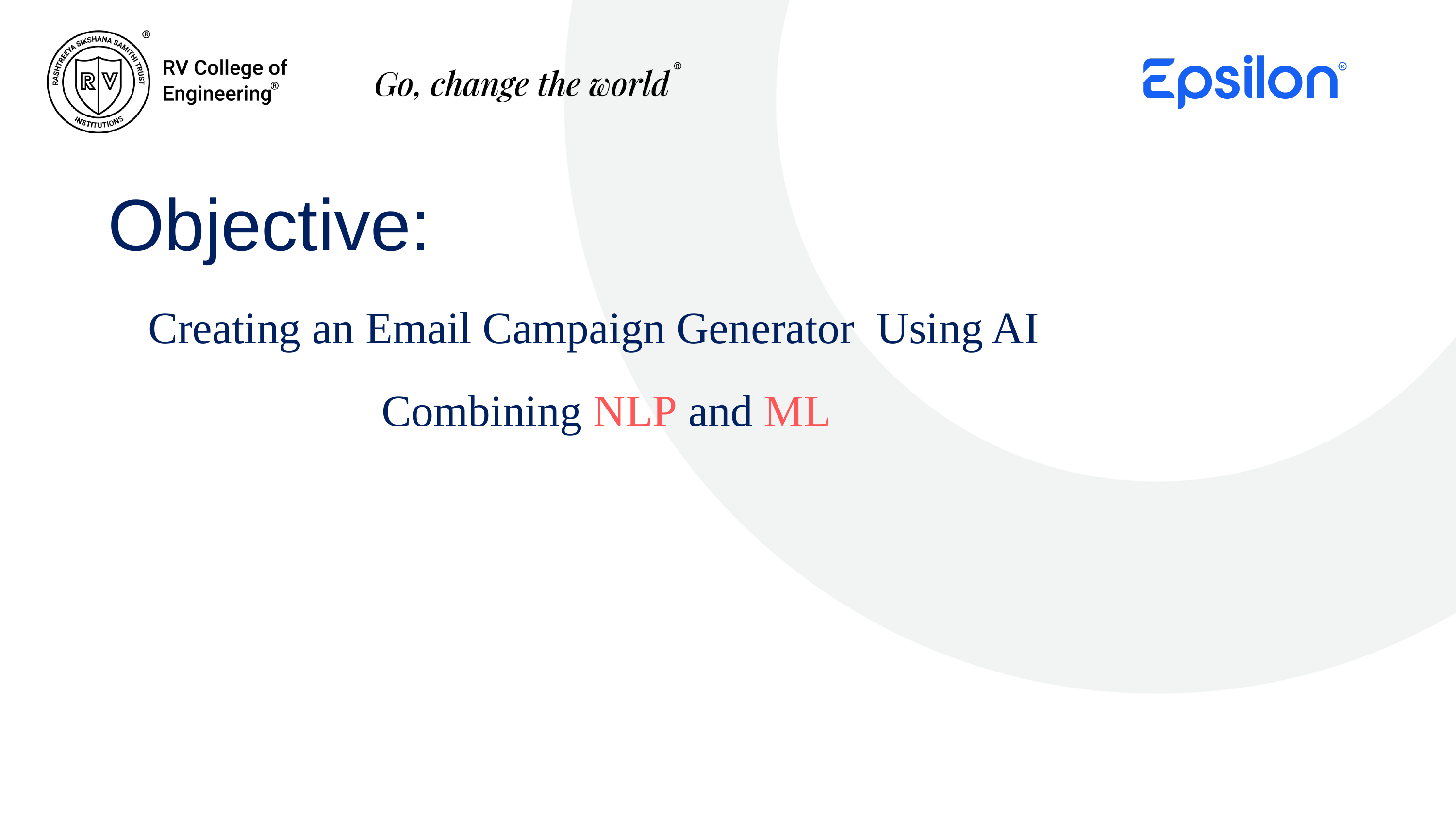

Objective:
Creating an Email Campaign Generator  Using AI
Combining NLP and ML